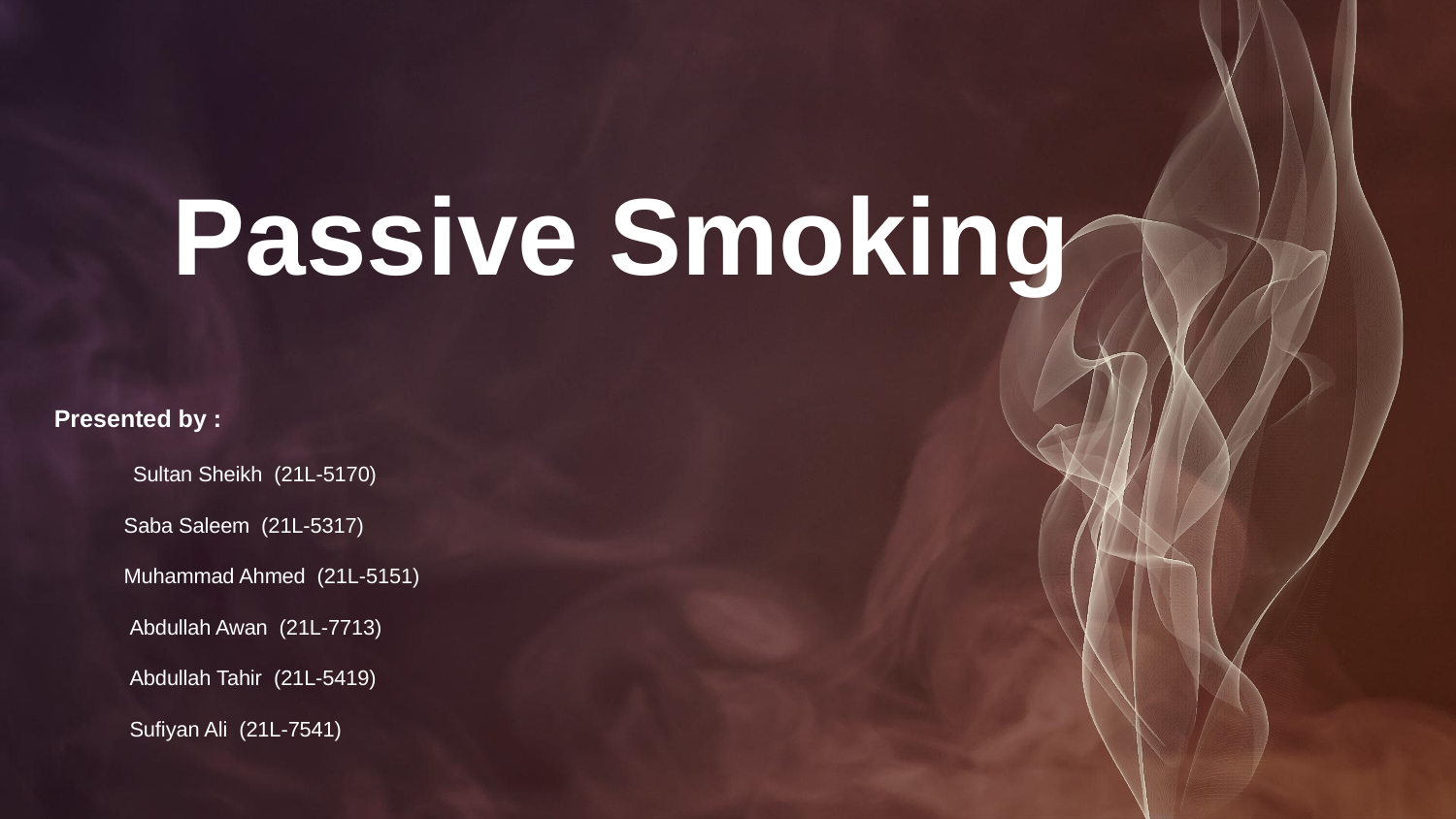

Passive Smoking

      Presented by :
                    Sultan Sheikh  (21L-5170)
                    Saba Saleem  (21L-5317)
                    Muhammad Ahmed  (21L-5151)
                     Abdullah Awan  (21L-7713)
                     Abdullah Tahir  (21L-5419)
                     Sufiyan Ali  (21L-7541)